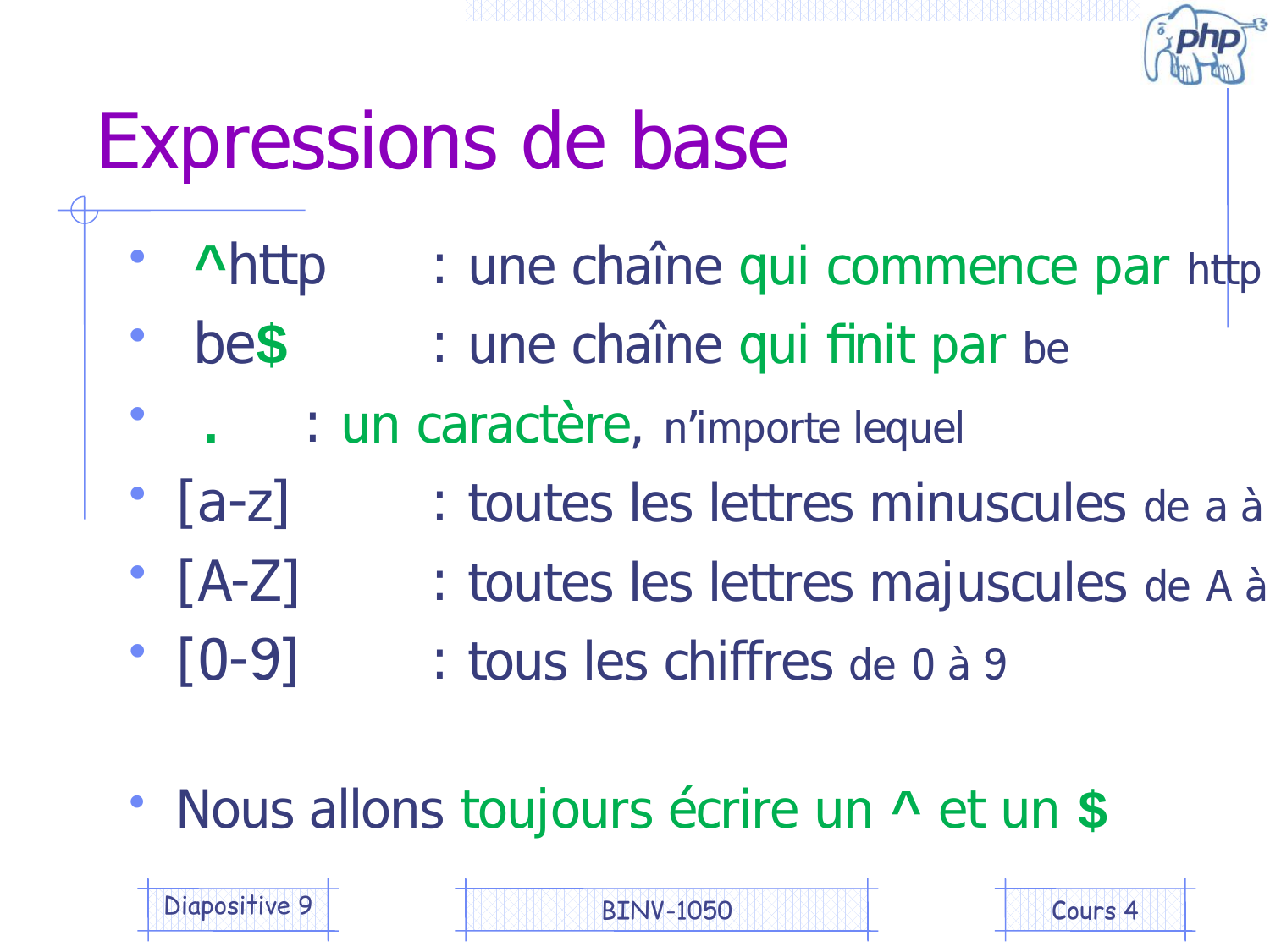

# Expressions de base
 ^http	: une chaîne qui commence par http
 be$ 	: une chaîne qui finit par be
 . 	: un caractère, n’importe lequel
[a-z] 	: toutes les lettres minuscules de a à z
[A-Z] 	: toutes les lettres majuscules de A à Z
[0-9] 	: tous les chiffres de 0 à 9

Nous allons toujours écrire un ^ et un $
Diapositive 9
BINV-1050
Cours 4